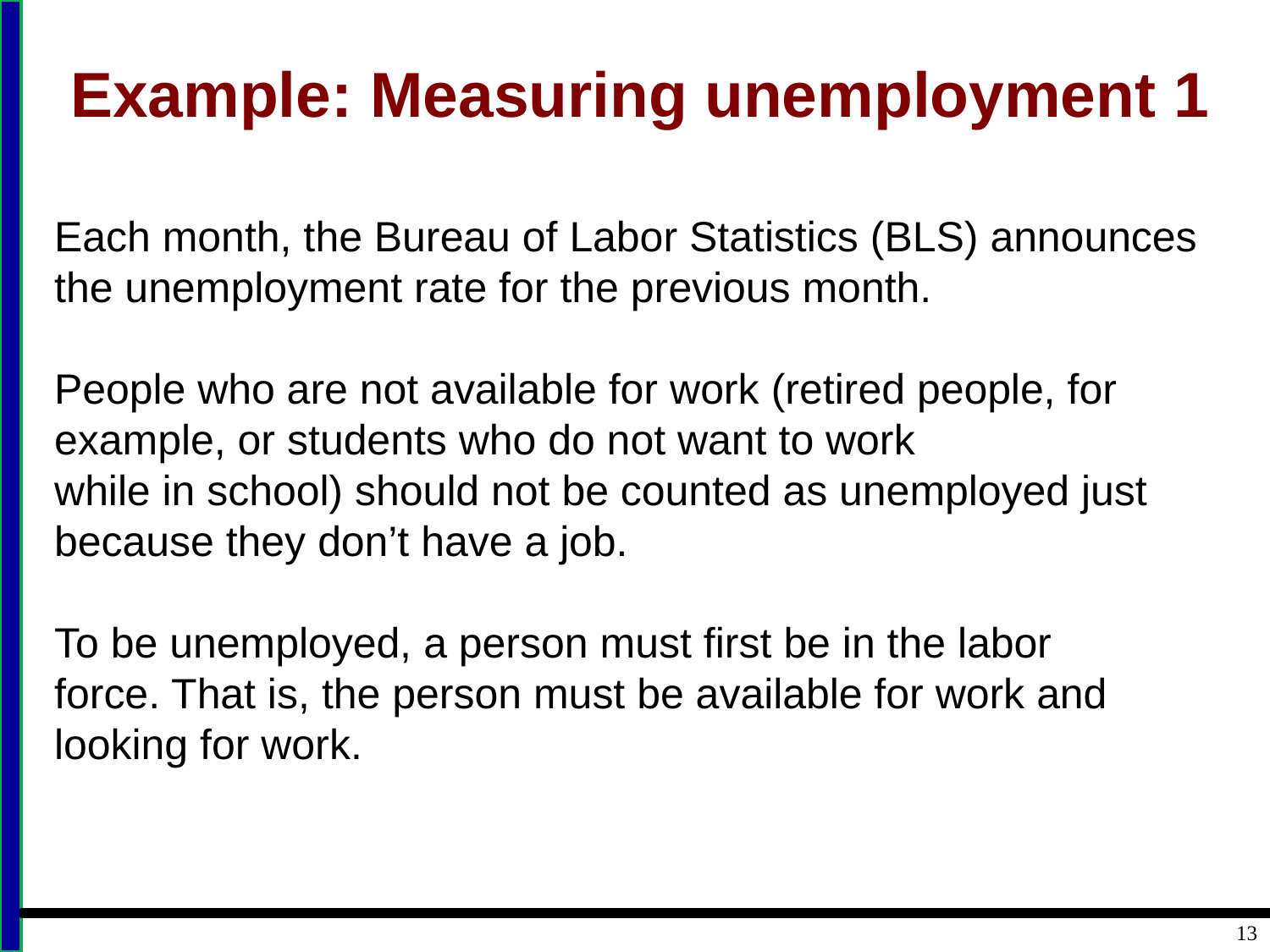

# Example: Measuring unemployment 1
Each month, the Bureau of Labor Statistics (BLS) announces the unemployment rate for the previous month.

People who are not available for work (retired people, for example, or students who do not want to work
while in school) should not be counted as unemployed just because they don’t have a job.

To be unemployed, a person must first be in the labor
force. That is, the person must be available for work and looking for work.